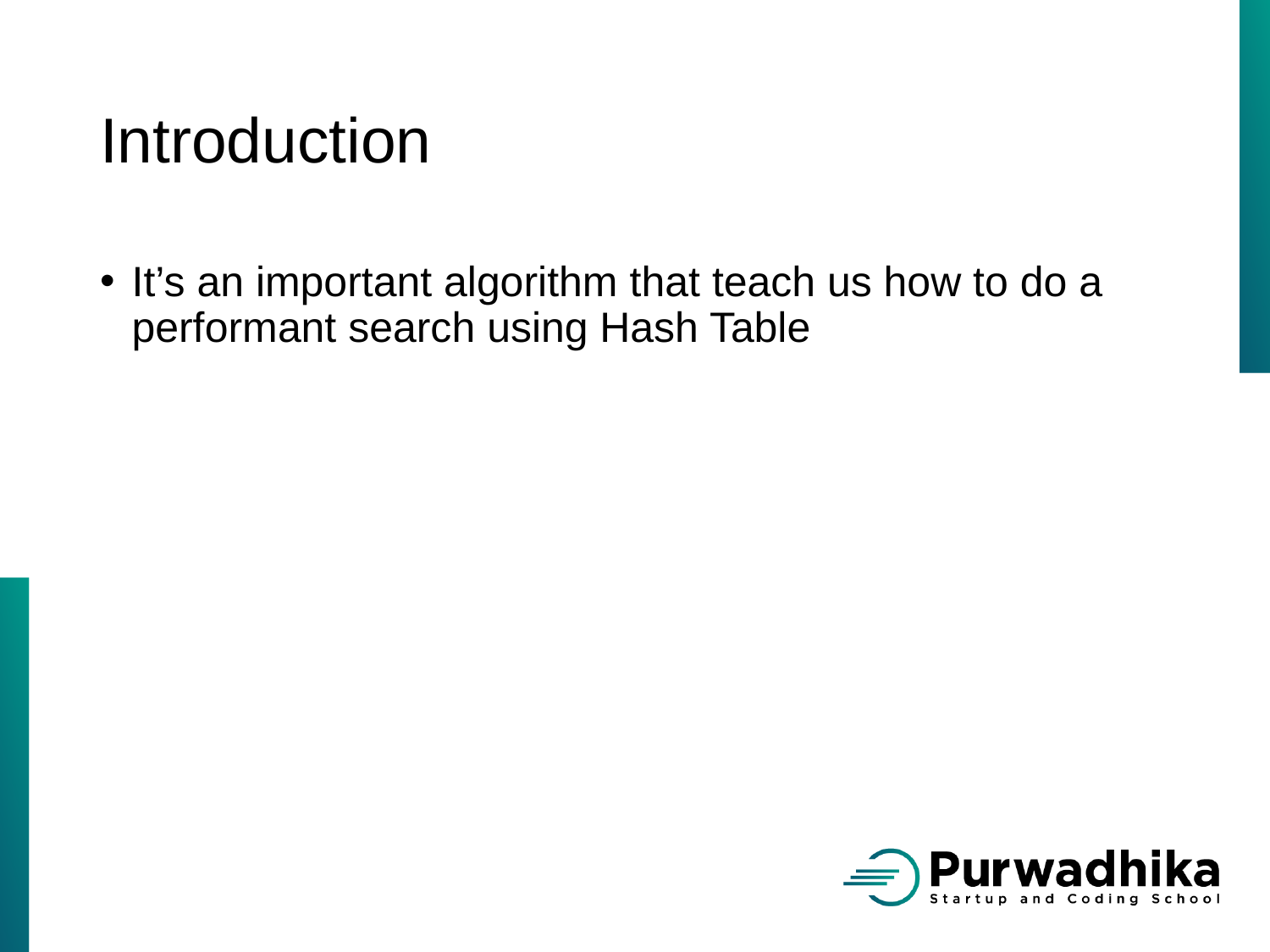

# Introduction
It’s an important algorithm that teach us how to do a performant search using Hash Table